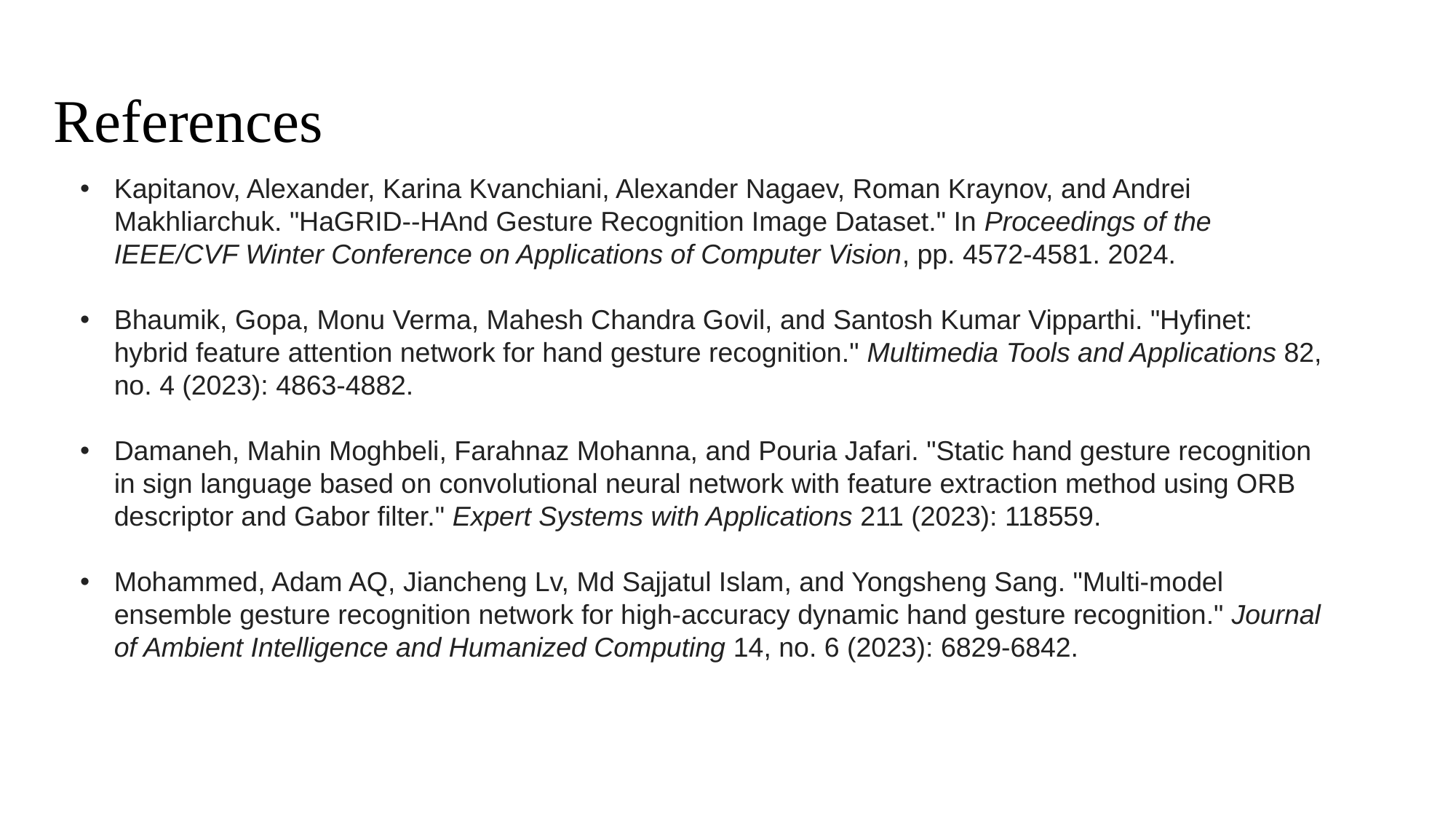

# References
Kapitanov, Alexander, Karina Kvanchiani, Alexander Nagaev, Roman Kraynov, and Andrei Makhliarchuk. "HaGRID--HAnd Gesture Recognition Image Dataset." In Proceedings of the IEEE/CVF Winter Conference on Applications of Computer Vision, pp. 4572-4581. 2024.

Bhaumik, Gopa, Monu Verma, Mahesh Chandra Govil, and Santosh Kumar Vipparthi. "Hyfinet: hybrid feature attention network for hand gesture recognition." Multimedia Tools and Applications 82, no. 4 (2023): 4863-4882.

Damaneh, Mahin Moghbeli, Farahnaz Mohanna, and Pouria Jafari. "Static hand gesture recognition in sign language based on convolutional neural network with feature extraction method using ORB descriptor and Gabor filter." Expert Systems with Applications 211 (2023): 118559.

Mohammed, Adam AQ, Jiancheng Lv, Md Sajjatul Islam, and Yongsheng Sang. "Multi-model ensemble gesture recognition network for high-accuracy dynamic hand gesture recognition." Journal of Ambient Intelligence and Humanized Computing 14, no. 6 (2023): 6829-6842.